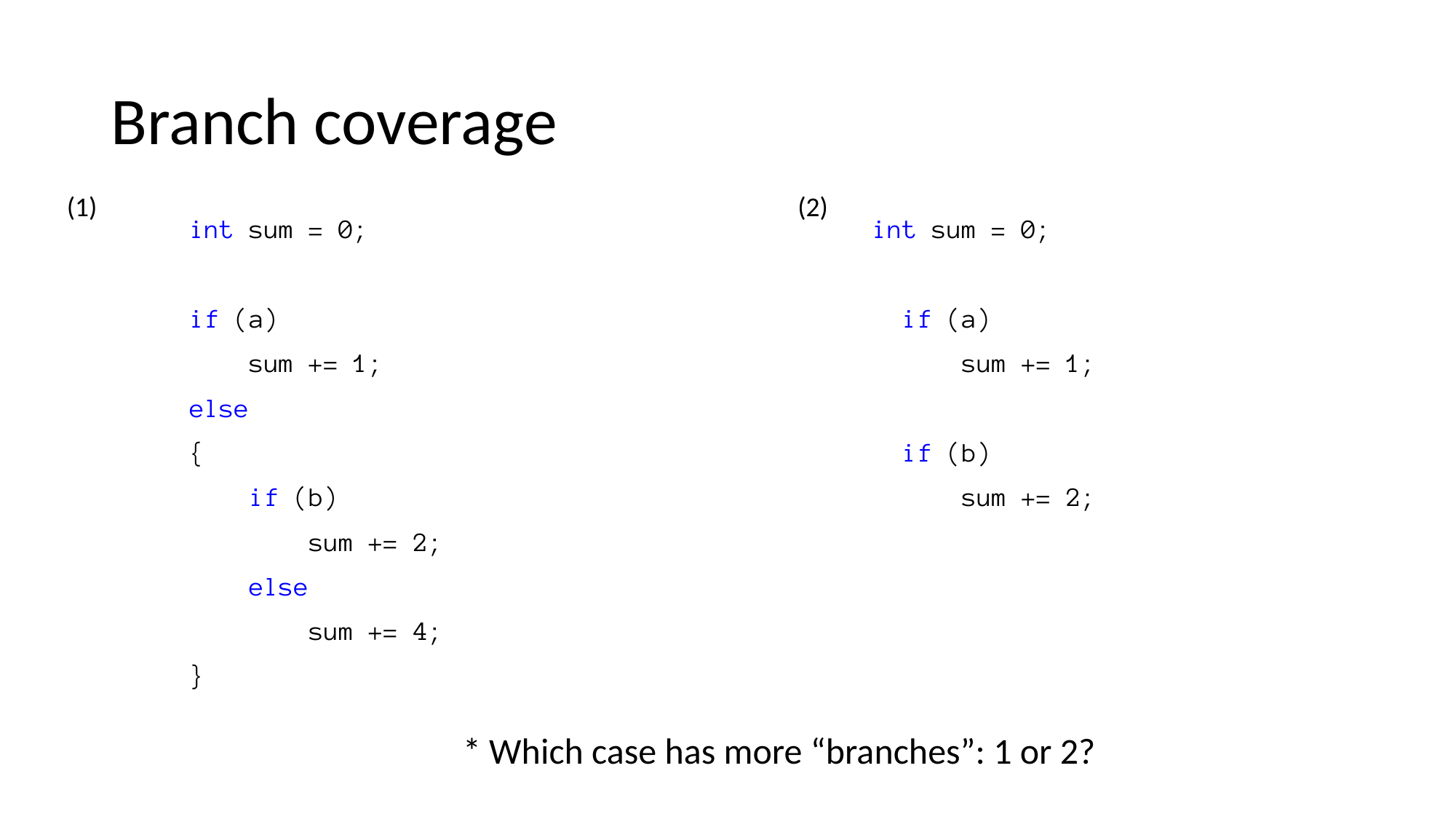

# Branch coverage
(1)
(2)
            int sum = 0;

            if (a)
                sum += 1;
            else
            {
                if (b)
                    sum += 2;
                else
                    sum += 4;
            }
         int sum = 0;

           if (a)
               sum += 1;

           if (b)
               sum += 2;
* Which case has more “branches”: 1 or 2?